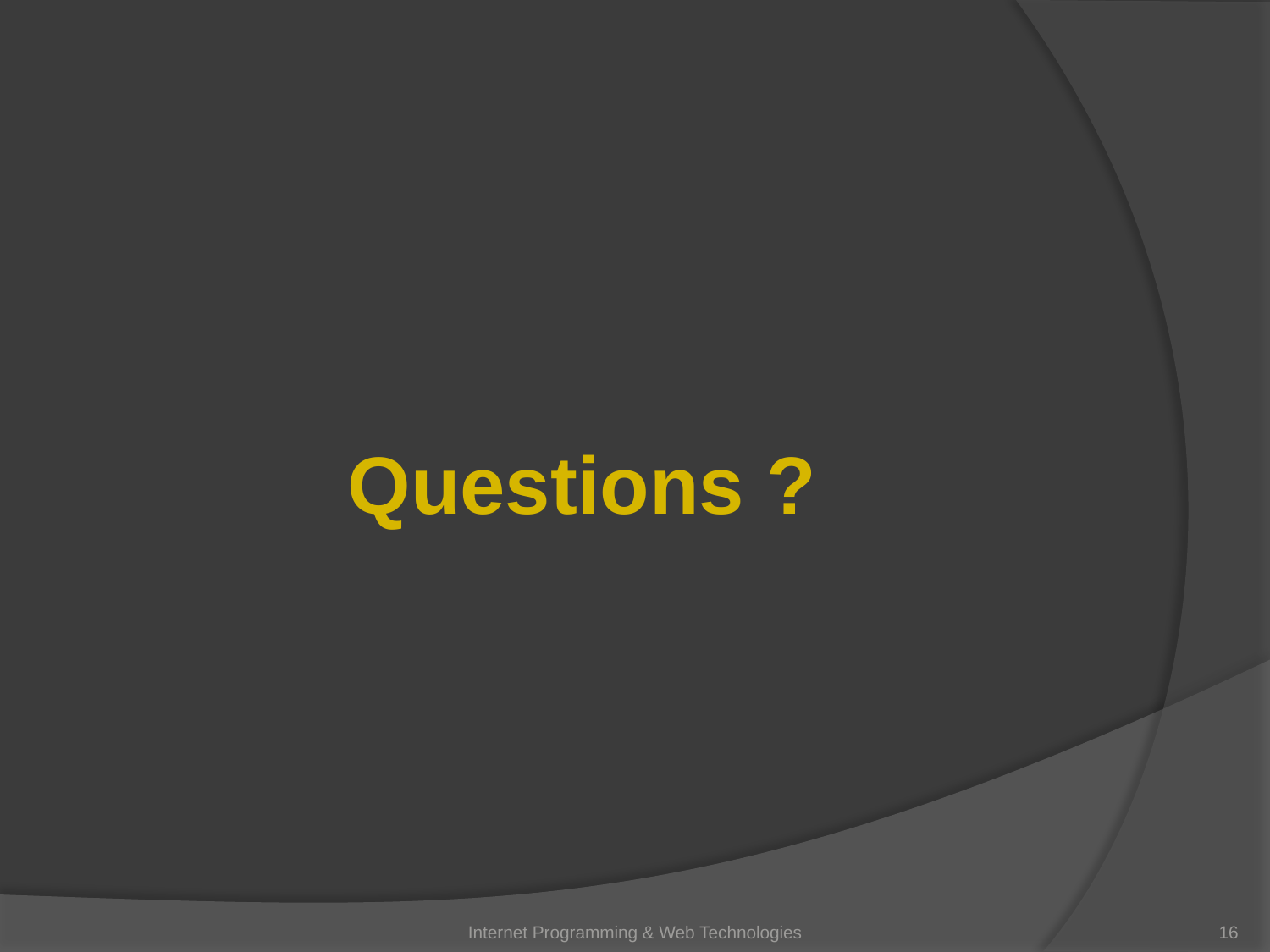

# Questions ?
Internet Programming & Web Technologies
16